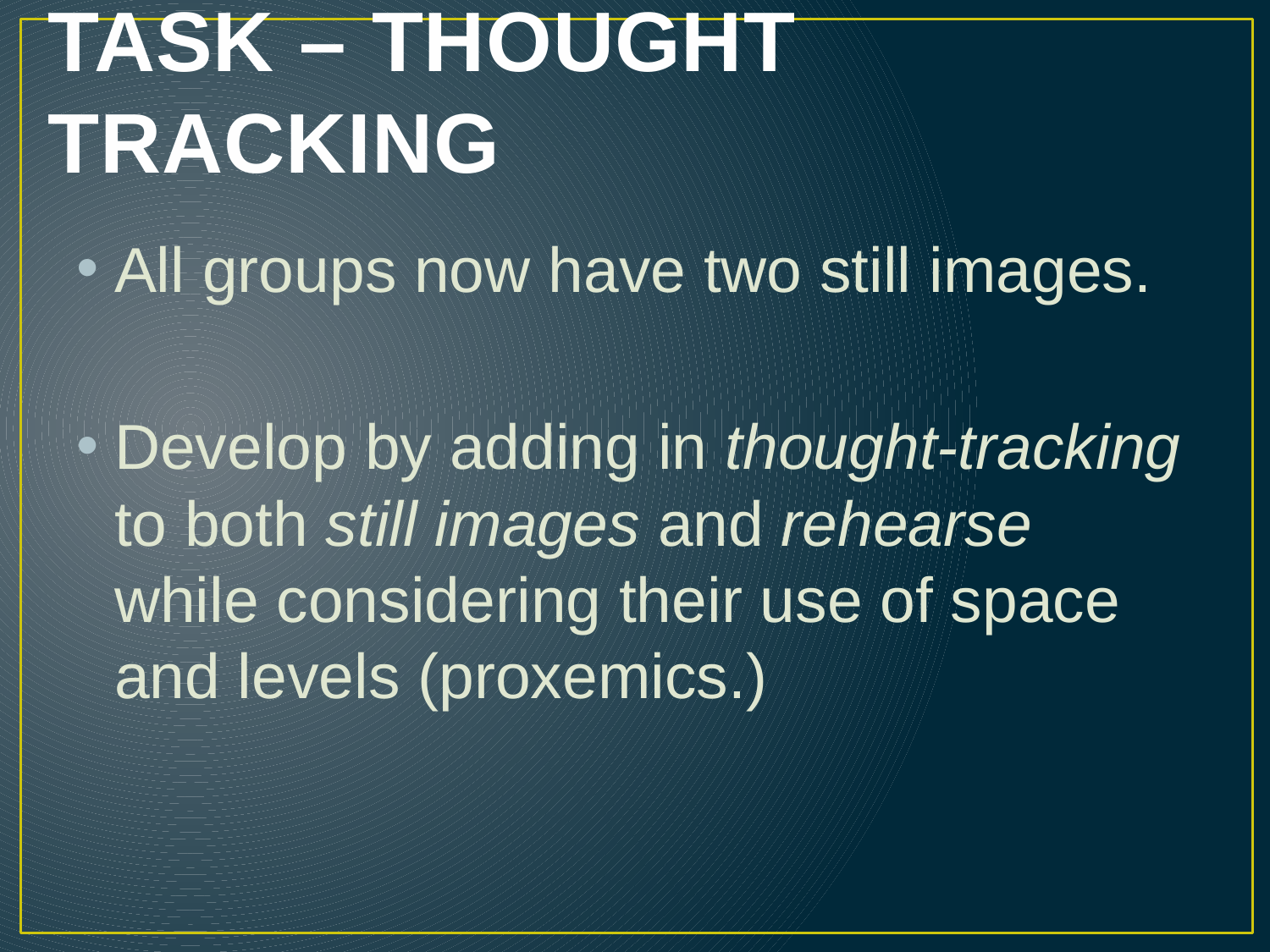

# TASK – THOUGHT TRACKING
All groups now have two still images.

Develop by adding in thought-tracking to both still images and rehearse while considering their use of space and levels (proxemics.)